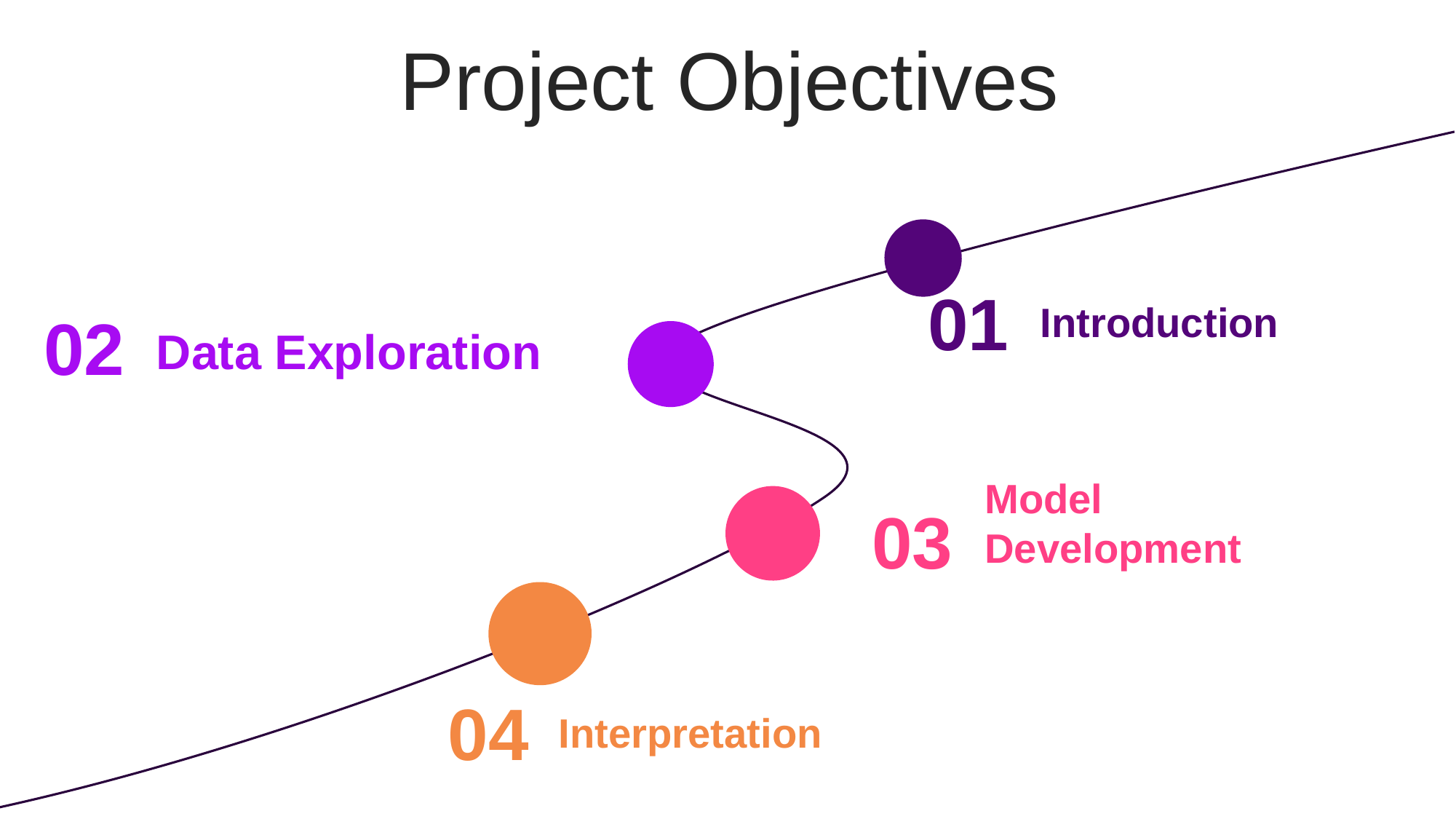

Project Objectives

01
Introduction
02
Data Exploration
Model Development
03
04
Interpretation